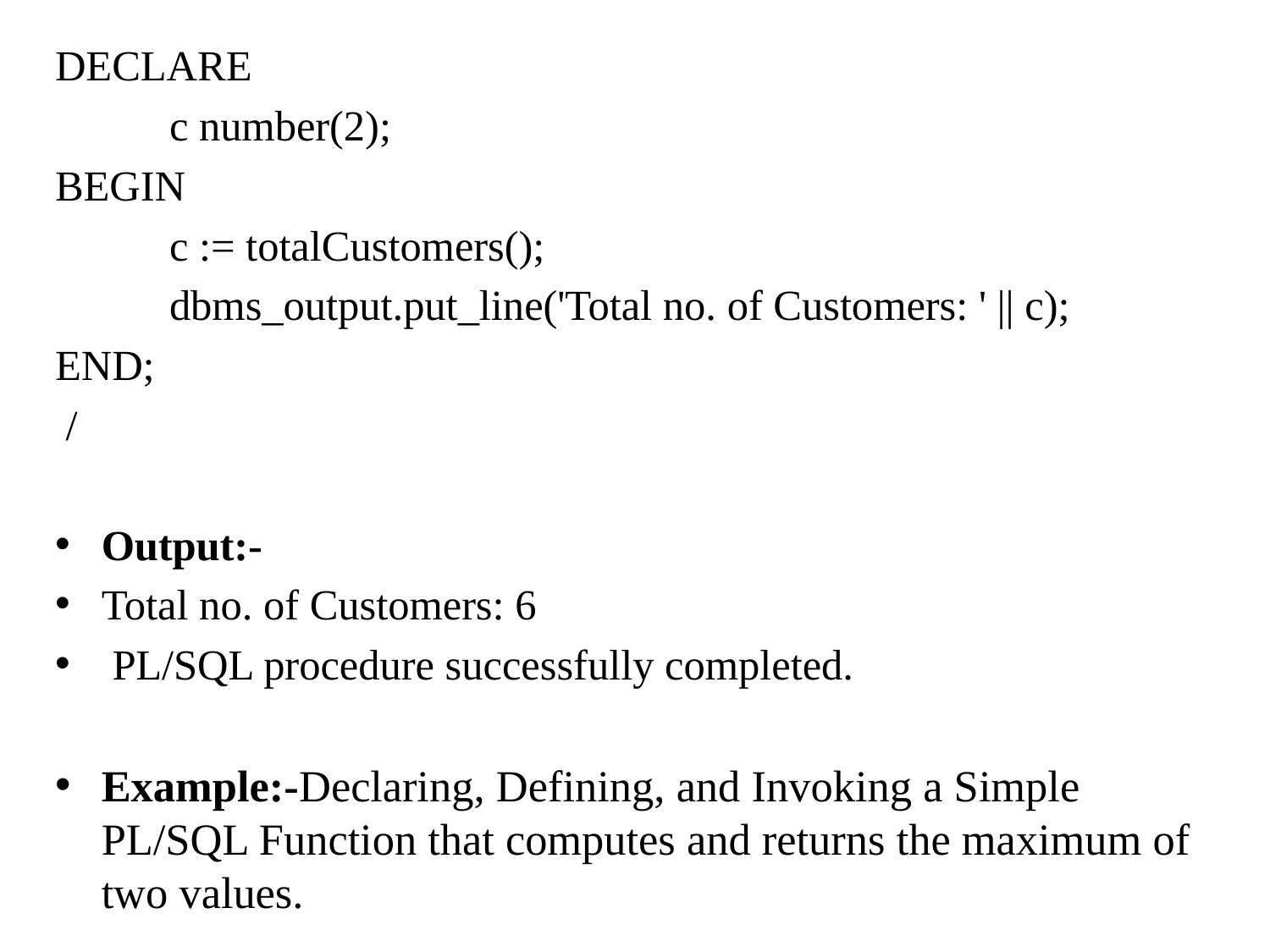

DECLARE
	c number(2);
BEGIN
	c := totalCustomers();
	dbms_output.put_line('Total no. of Customers: ' || c);
END;
 /

Output:-
Total no. of Customers: 6
 PL/SQL procedure successfully completed.

Example:-Declaring, Defining, and Invoking a Simple PL/SQL Function that computes and returns the maximum of two values.